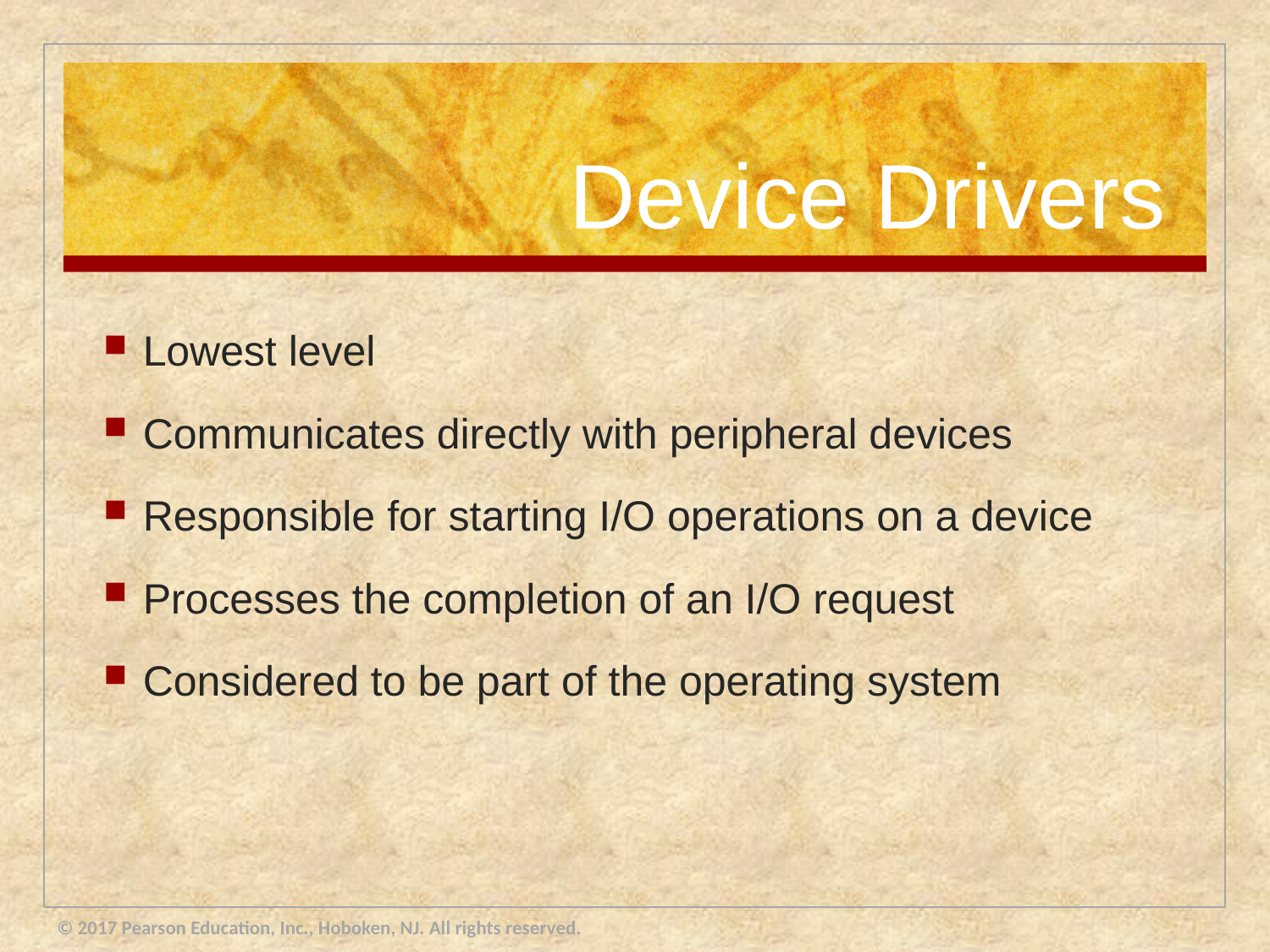

# Device Drivers
Lowest level
Communicates directly with peripheral devices
Responsible for starting I/O operations on a device
Processes the completion of an I/O request
Considered to be part of the operating system

© 2017 Pearson Education, Inc., Hoboken, NJ. All rights reserved.